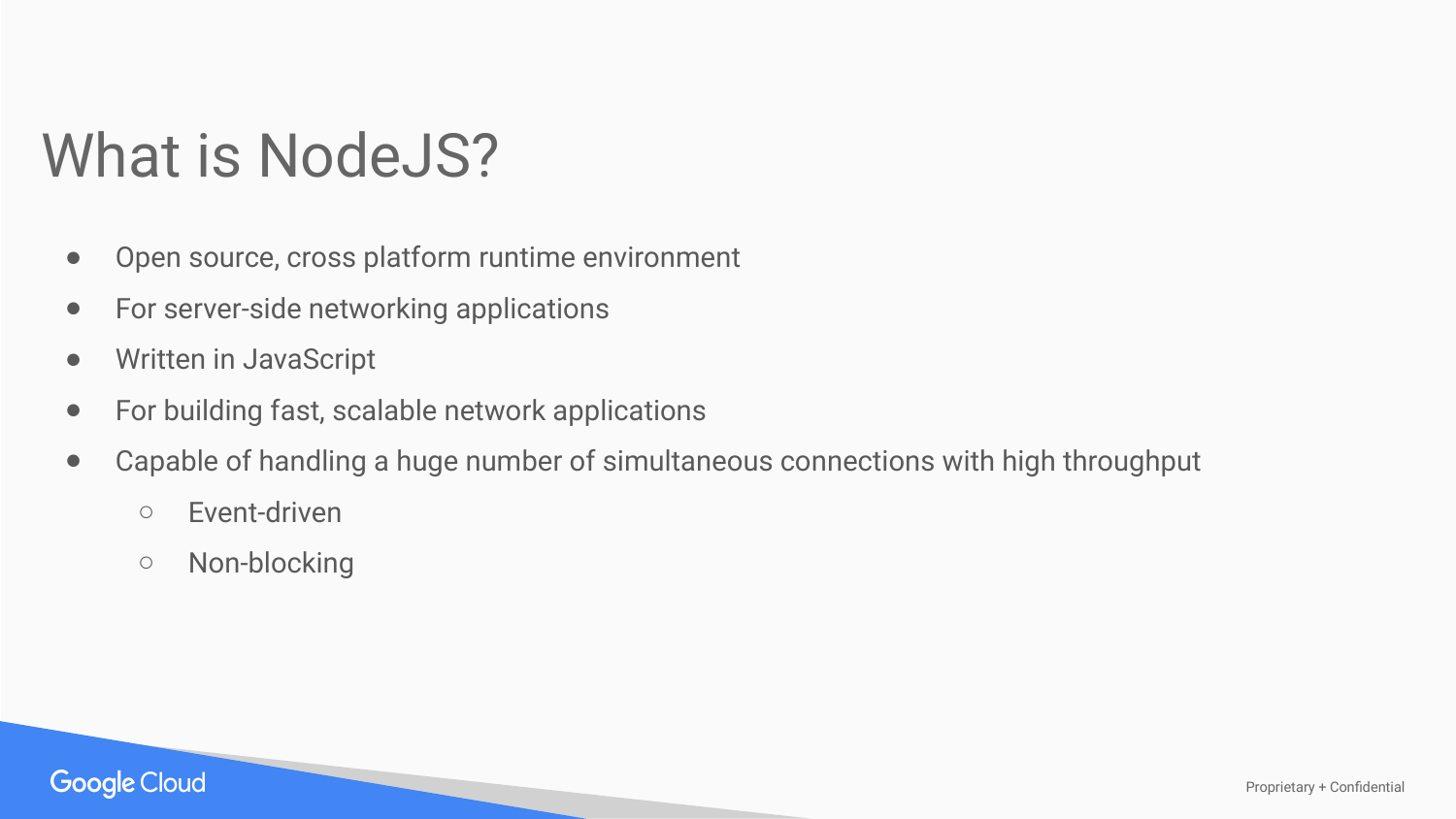

What is NodeJS?
Open source, cross platform runtime environment
For server-side networking applications
Written in JavaScript
For building fast, scalable network applications
Capable of handling a huge number of simultaneous connections with high throughput
Event-driven
Non-blocking